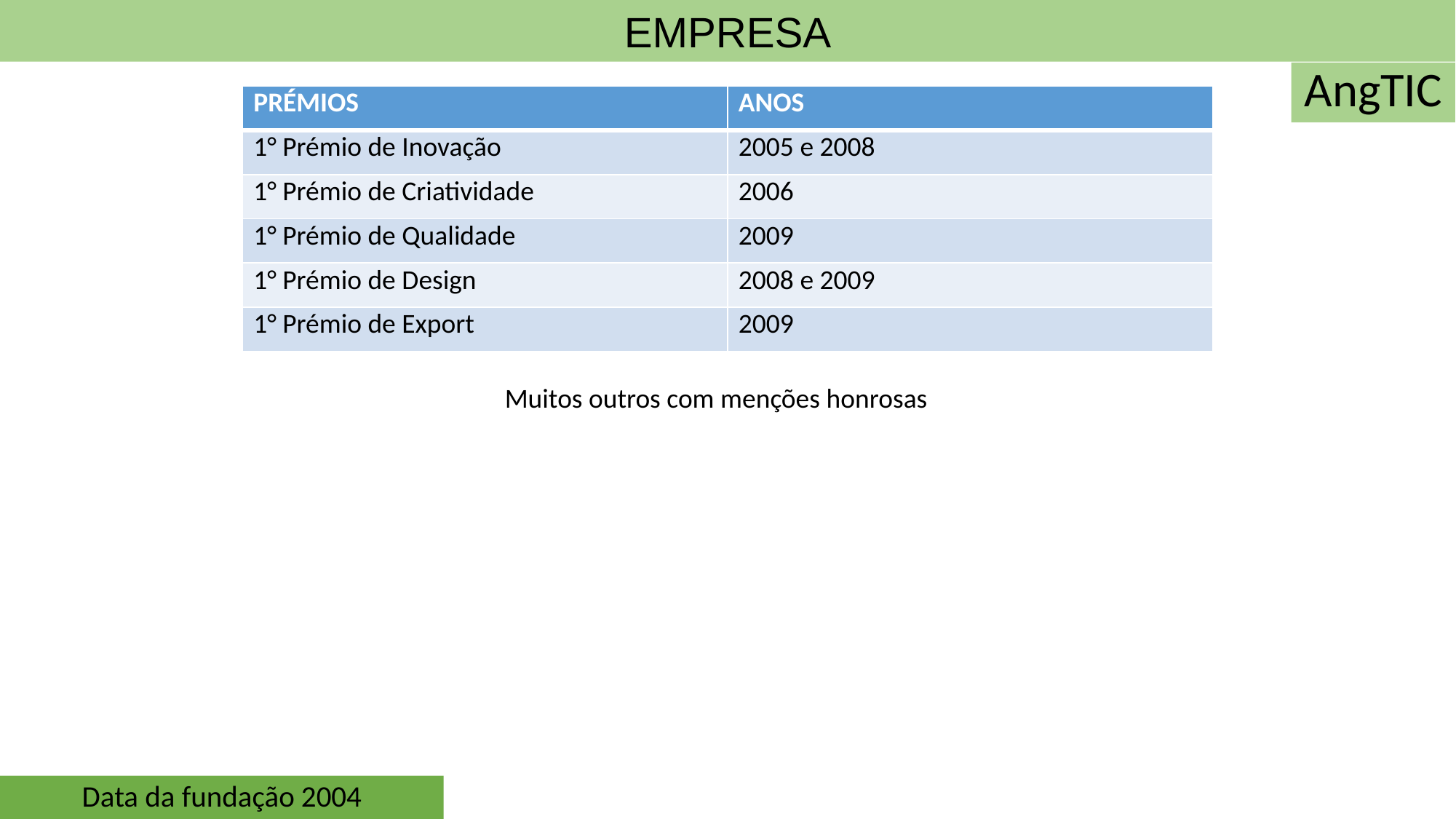

EMPRESA
# AngTIC
| PRÉMIOS | ANOS |
| --- | --- |
| 1° Prémio de Inovação | 2005 e 2008 |
| 1° Prémio de Criatividade | 2006 |
| 1° Prémio de Qualidade | 2009 |
| 1° Prémio de Design | 2008 e 2009 |
| 1° Prémio de Export | 2009 |
Prémios recebidos
Muitos outros com menções honrosas
Data da fundação 2004